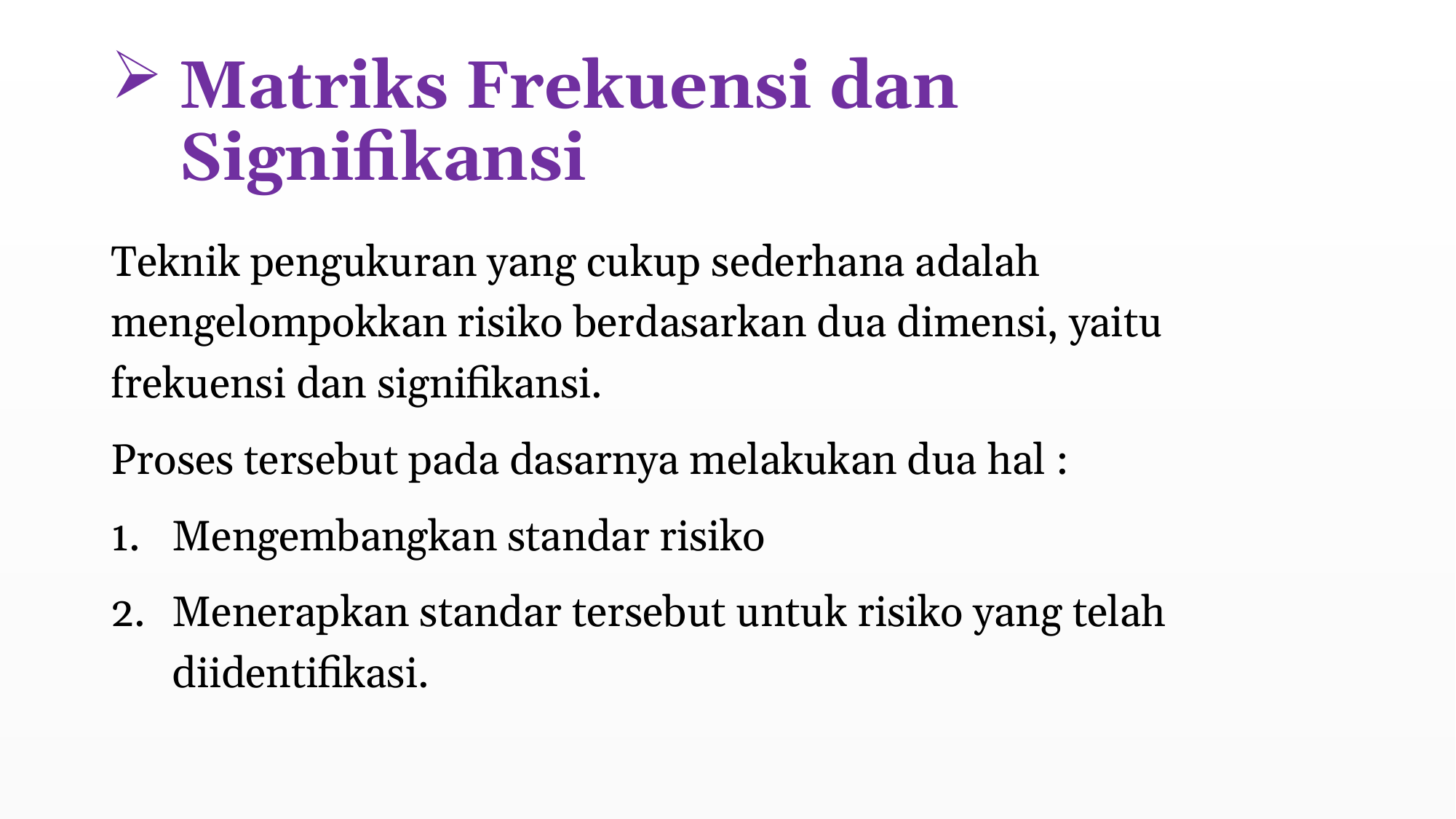

# Matriks Frekuensi dan Signifikansi
Teknik pengukuran yang cukup sederhana adalah mengelompokkan risiko berdasarkan dua dimensi, yaitu frekuensi dan signifikansi.
Proses tersebut pada dasarnya melakukan dua hal :
Mengembangkan standar risiko
Menerapkan standar tersebut untuk risiko yang telah diidentifikasi.